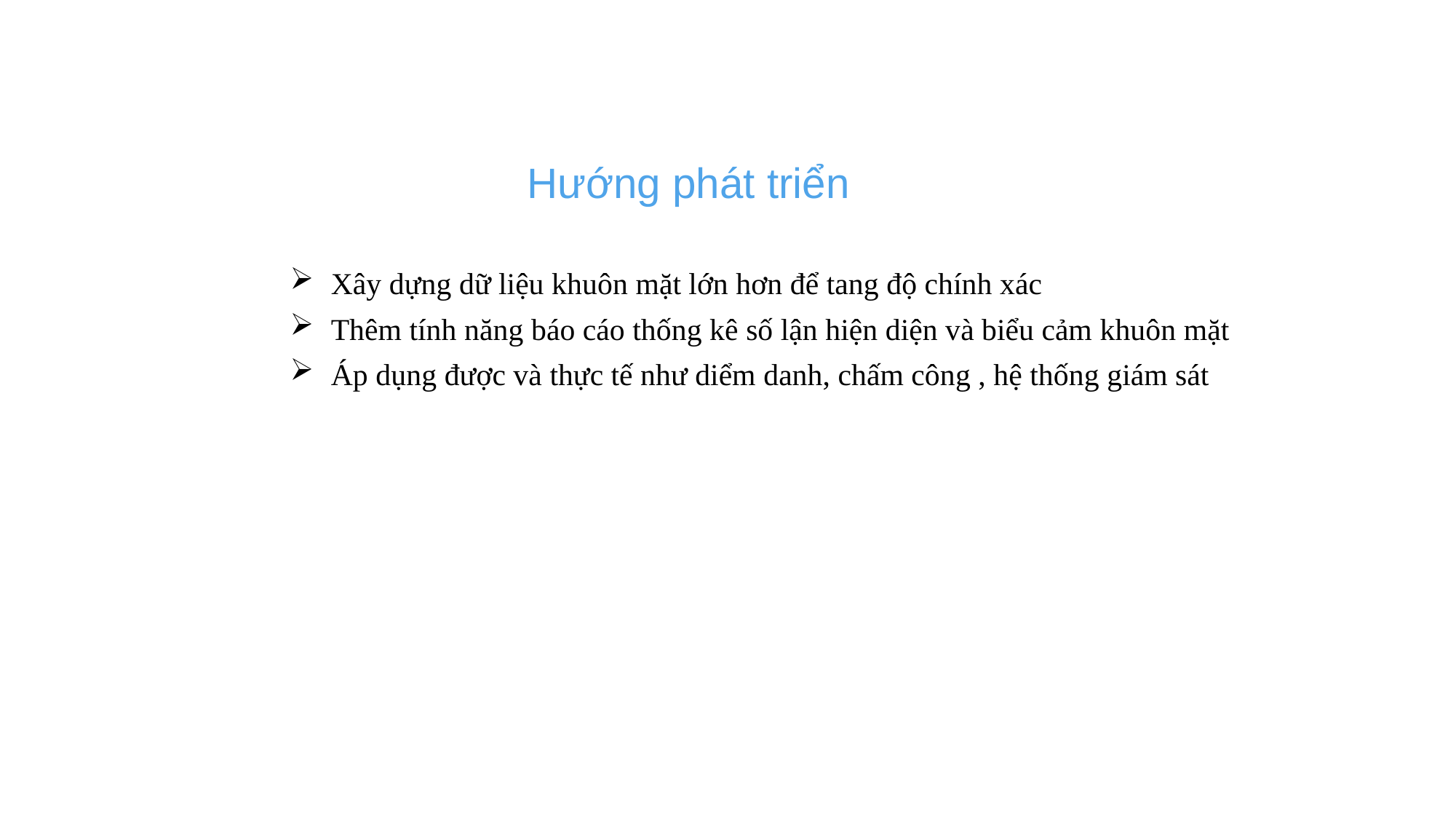

Hướng phát triển
Xây dựng dữ liệu khuôn mặt lớn hơn để tang độ chính xác
Thêm tính năng báo cáo thống kê số lận hiện diện và biểu cảm khuôn mặt
Áp dụng được và thực tế như diểm danh, chấm công , hệ thống giám sát